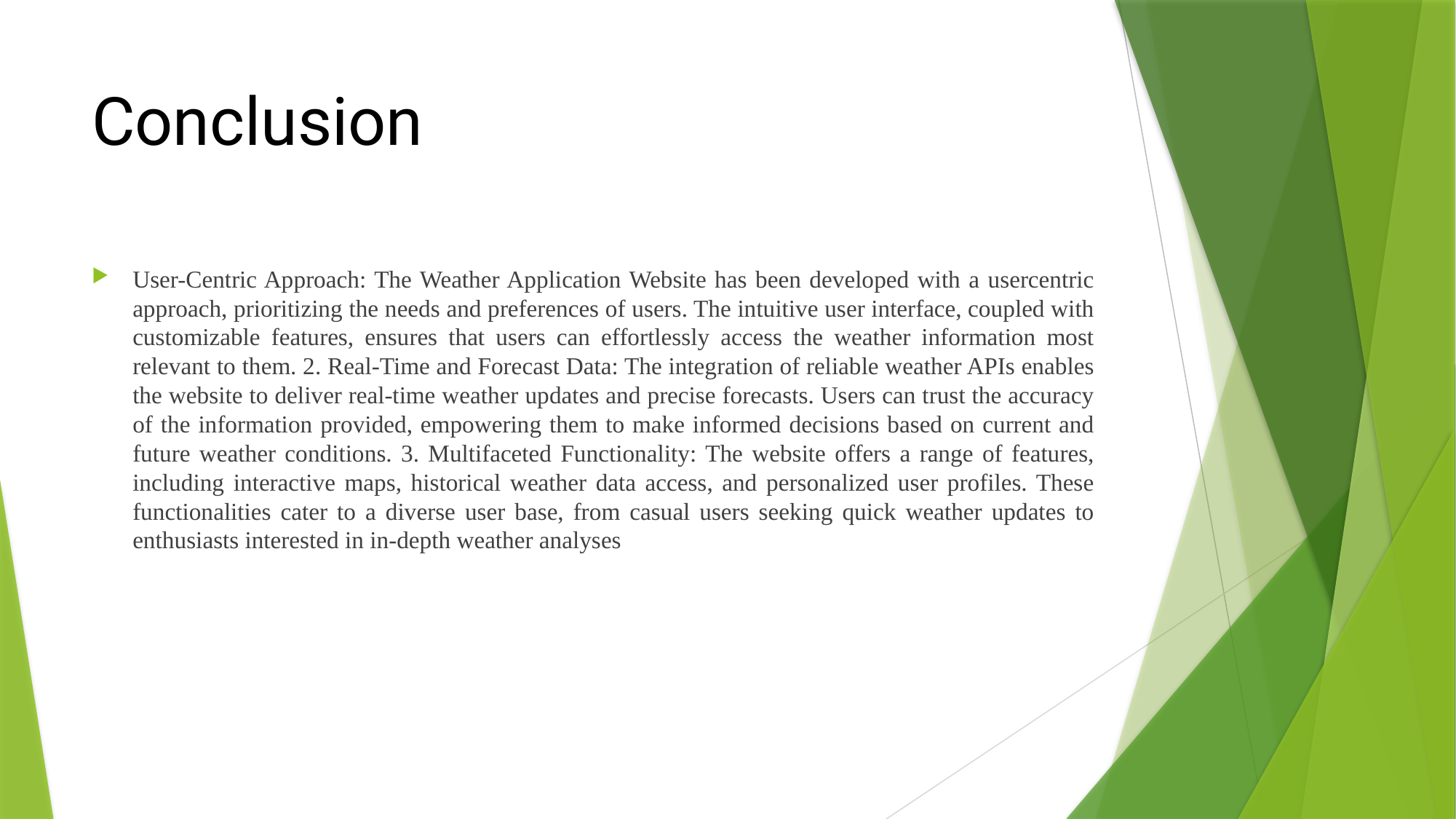

# Conclusion
User-Centric Approach: The Weather Application Website has been developed with a usercentric approach, prioritizing the needs and preferences of users. The intuitive user interface, coupled with customizable features, ensures that users can effortlessly access the weather information most relevant to them. 2. Real-Time and Forecast Data: The integration of reliable weather APIs enables the website to deliver real-time weather updates and precise forecasts. Users can trust the accuracy of the information provided, empowering them to make informed decisions based on current and future weather conditions. 3. Multifaceted Functionality: The website offers a range of features, including interactive maps, historical weather data access, and personalized user profiles. These functionalities cater to a diverse user base, from casual users seeking quick weather updates to enthusiasts interested in in-depth weather analyses